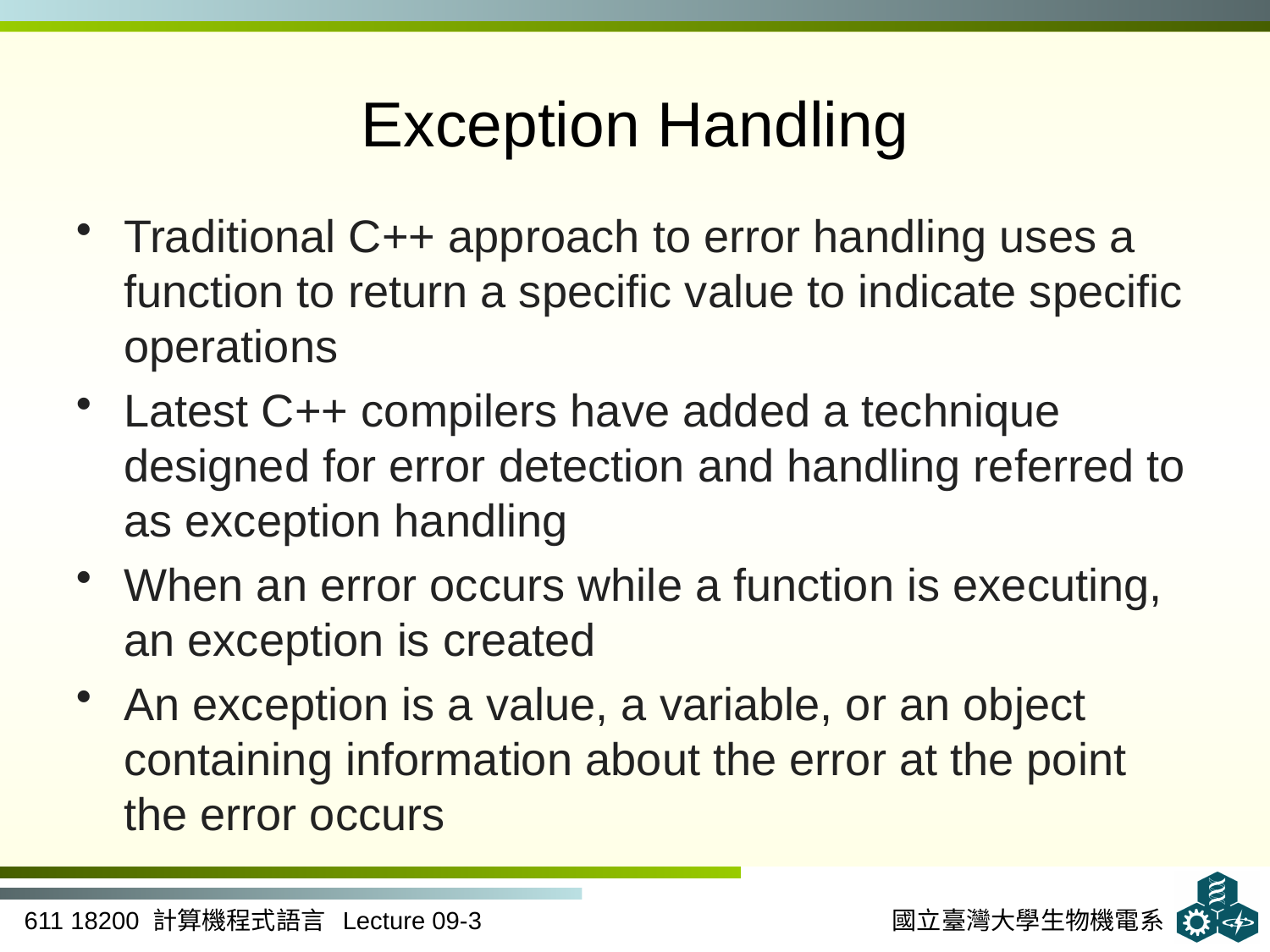

# Exception Handling
Traditional C++ approach to error handling uses a function to return a specific value to indicate specific operations
Latest C++ compilers have added a technique designed for error detection and handling referred to as exception handling
When an error occurs while a function is executing, an exception is created
An exception is a value, a variable, or an object containing information about the error at the point the error occurs